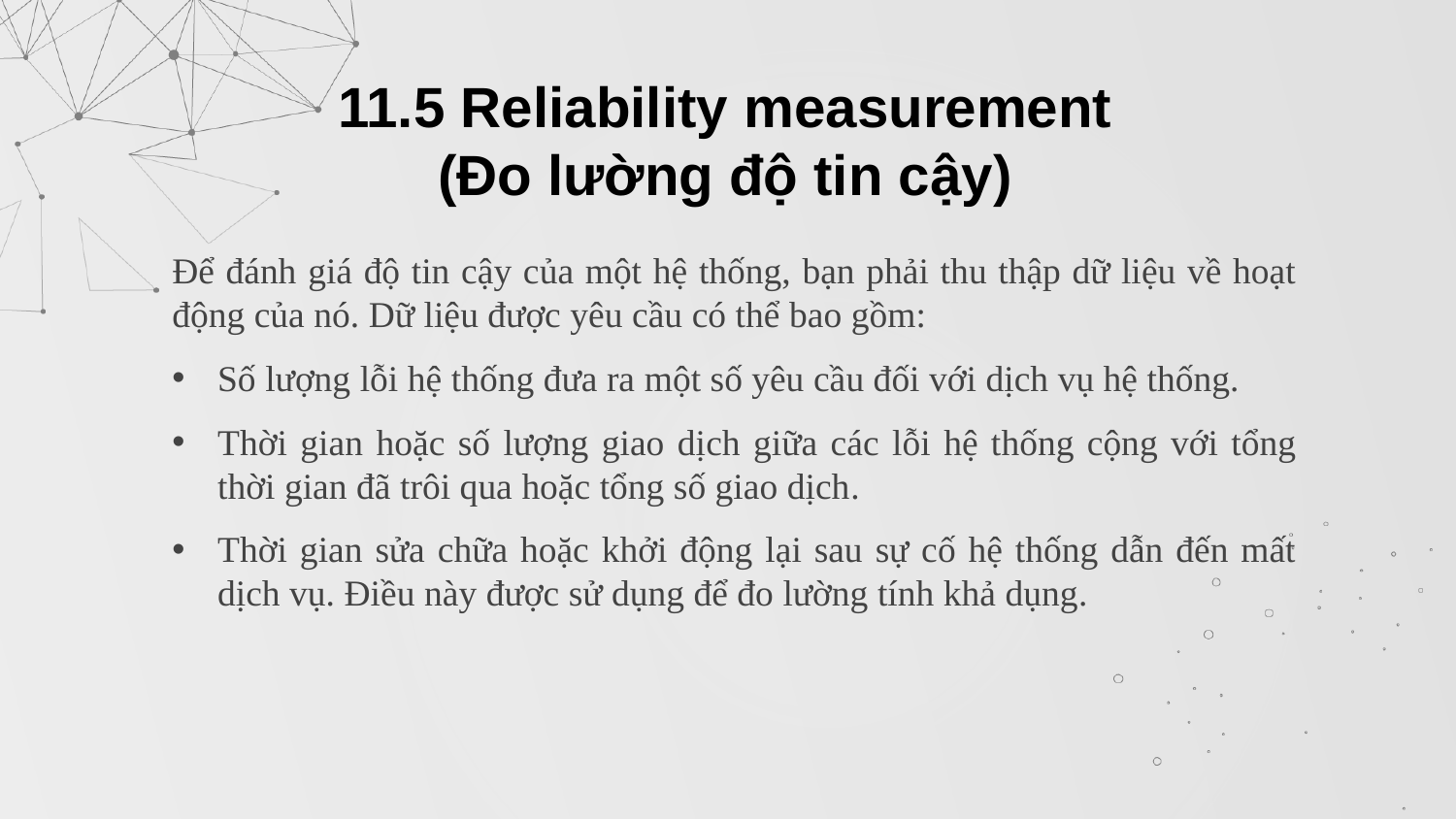

11.5 Reliability measurement
(Đo lường độ tin cậy)

Để đánh giá độ tin cậy của một hệ thống, bạn phải thu thập dữ liệu về hoạt động của nó. Dữ liệu được yêu cầu có thể bao gồm:
Số lượng lỗi hệ thống đưa ra một số yêu cầu đối với dịch vụ hệ thống.
Thời gian hoặc số lượng giao dịch giữa các lỗi hệ thống cộng với tổng thời gian đã trôi qua hoặc tổng số giao dịch.
Thời gian sửa chữa hoặc khởi động lại sau sự cố hệ thống dẫn đến mất dịch vụ. Điều này được sử dụng để đo lường tính khả dụng.